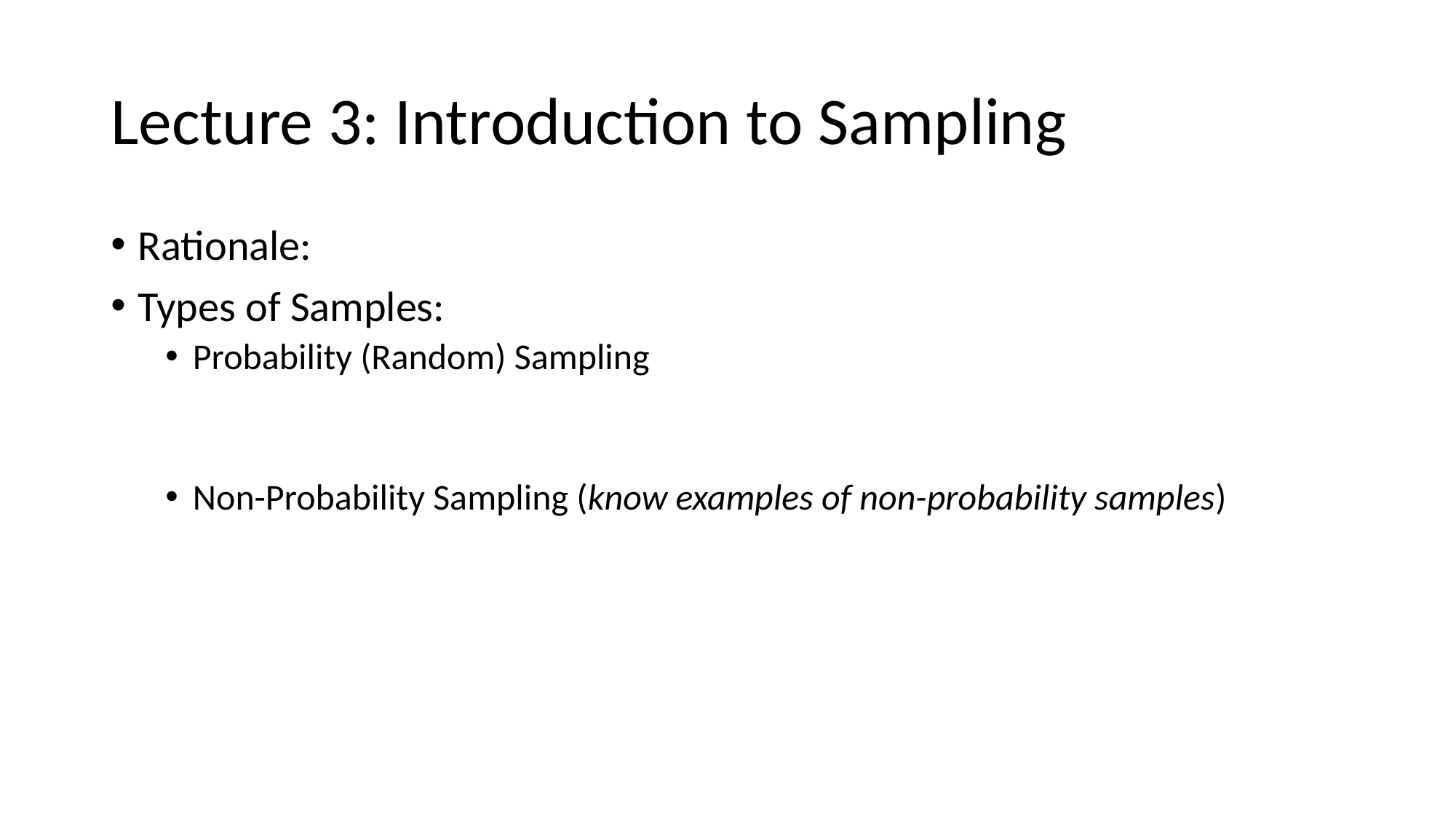

# Lecture 3: Introduction to Sampling
Rationale:
Types of Samples:
Probability (Random) Sampling

Non-Probability Sampling (know examples of non-probability samples)